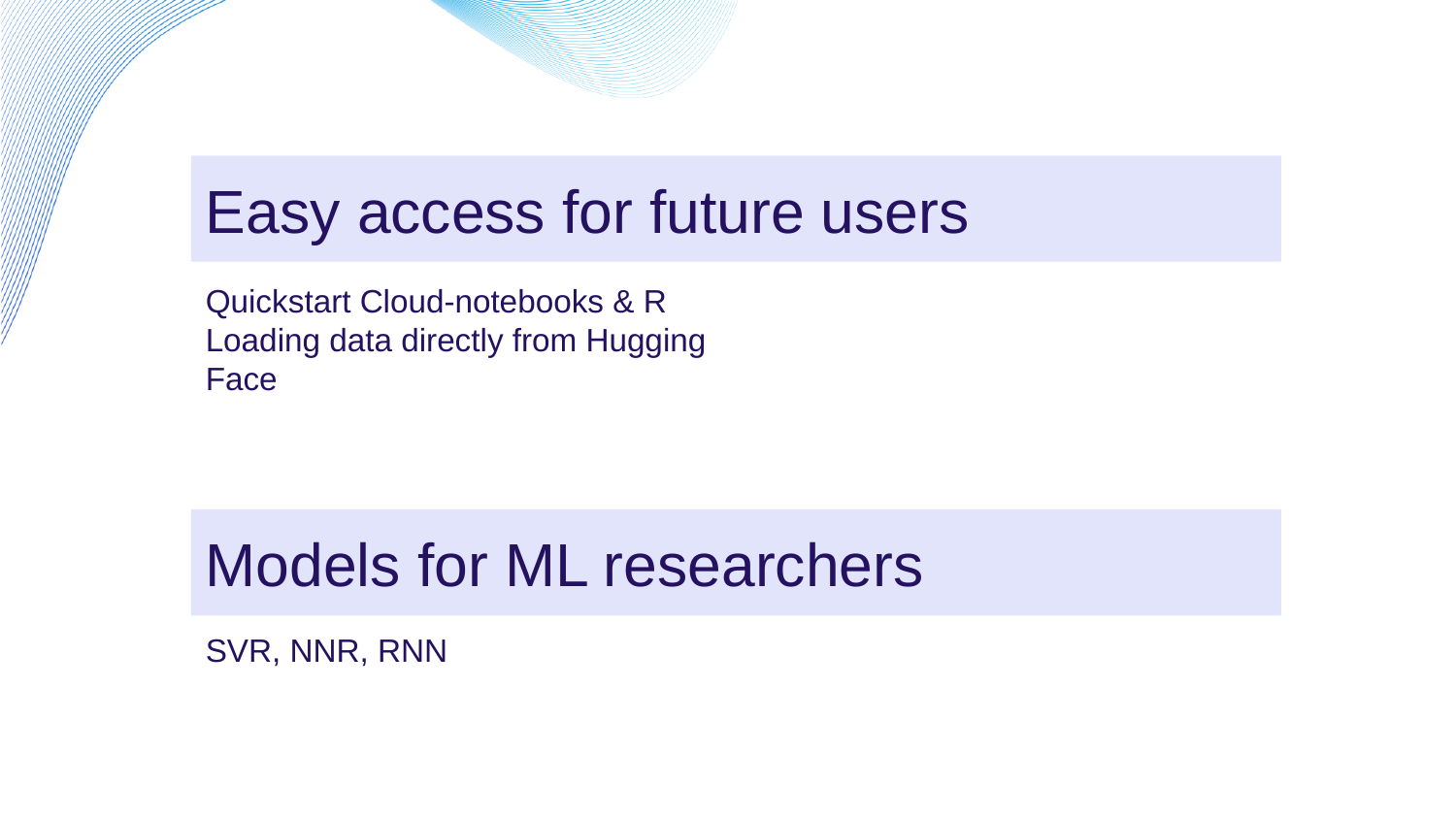

Easy access for future users
Quickstart Cloud-notebooks & R
Loading data directly from Hugging Face
# Models for ML researchers
SVR, NNR, RNN